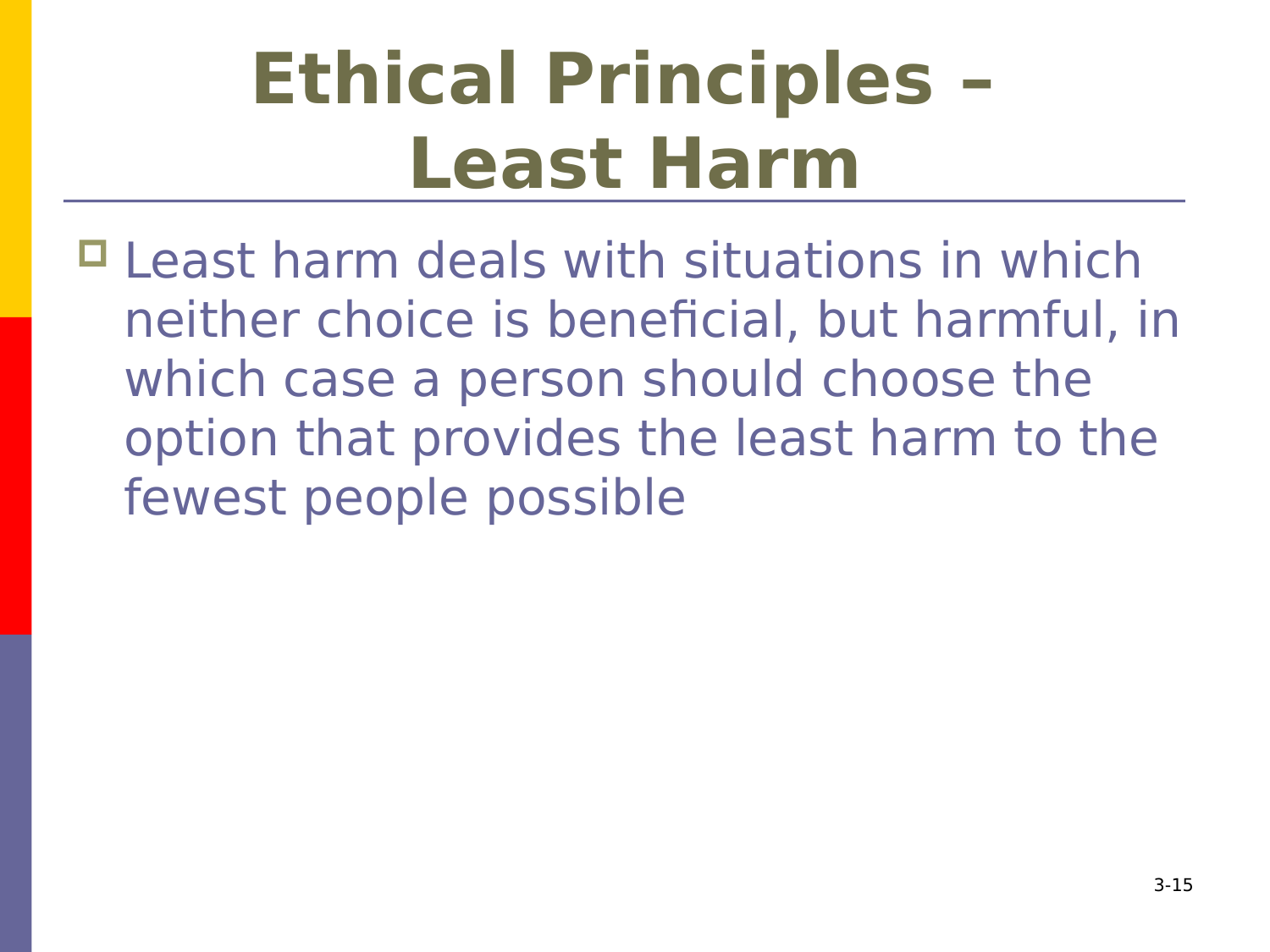

# Ethical Principles – Least Harm
Least harm deals with situations in which neither choice is beneficial, but harmful, in which case a person should choose the option that provides the least harm to the fewest people possible
3-15